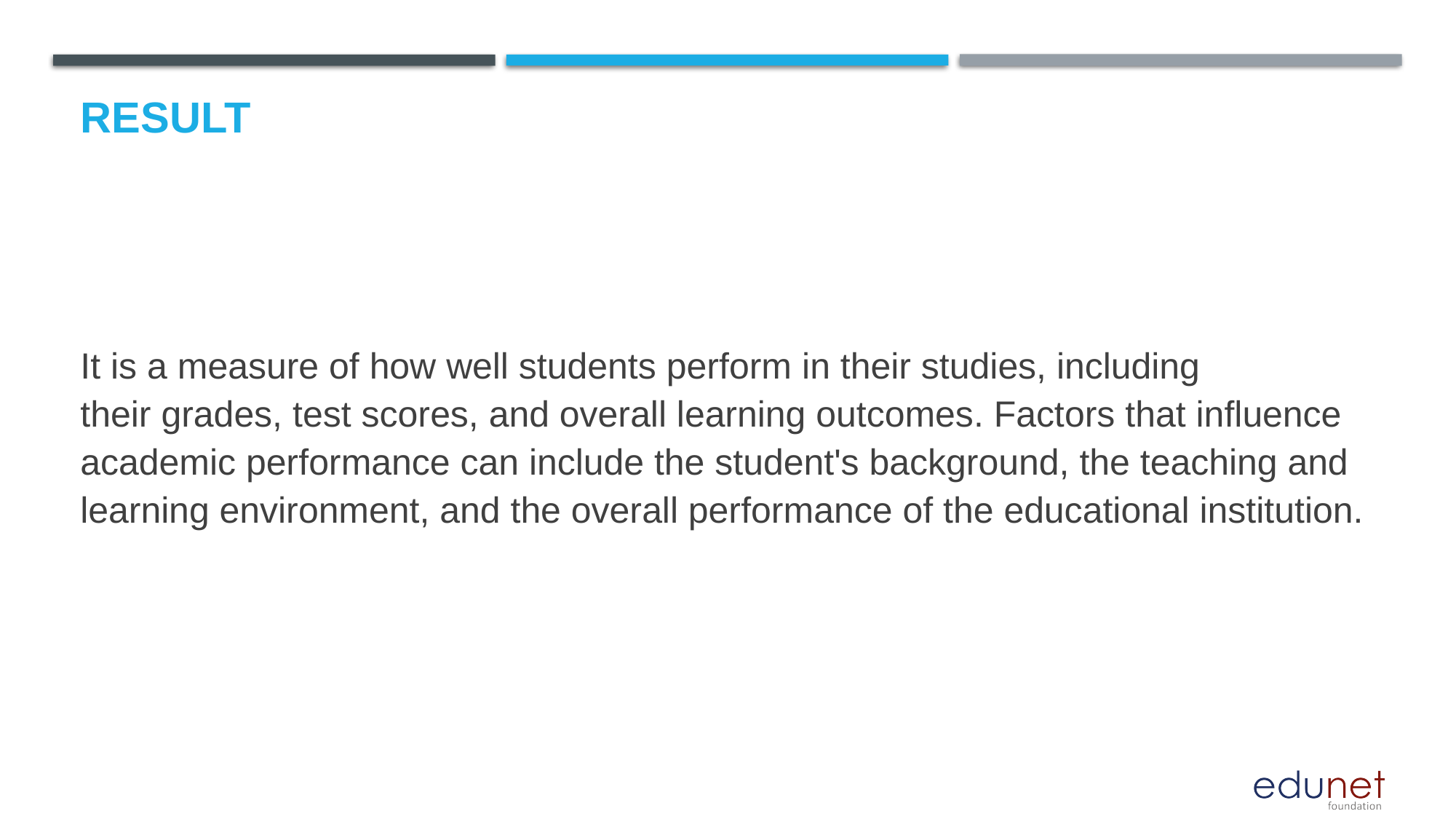

# Result
It is a measure of how well students perform in their studies, including their grades, test scores, and overall learning outcomes. Factors that influence academic performance can include the student's background, the teaching and learning environment, and the overall performance of the educational institution.